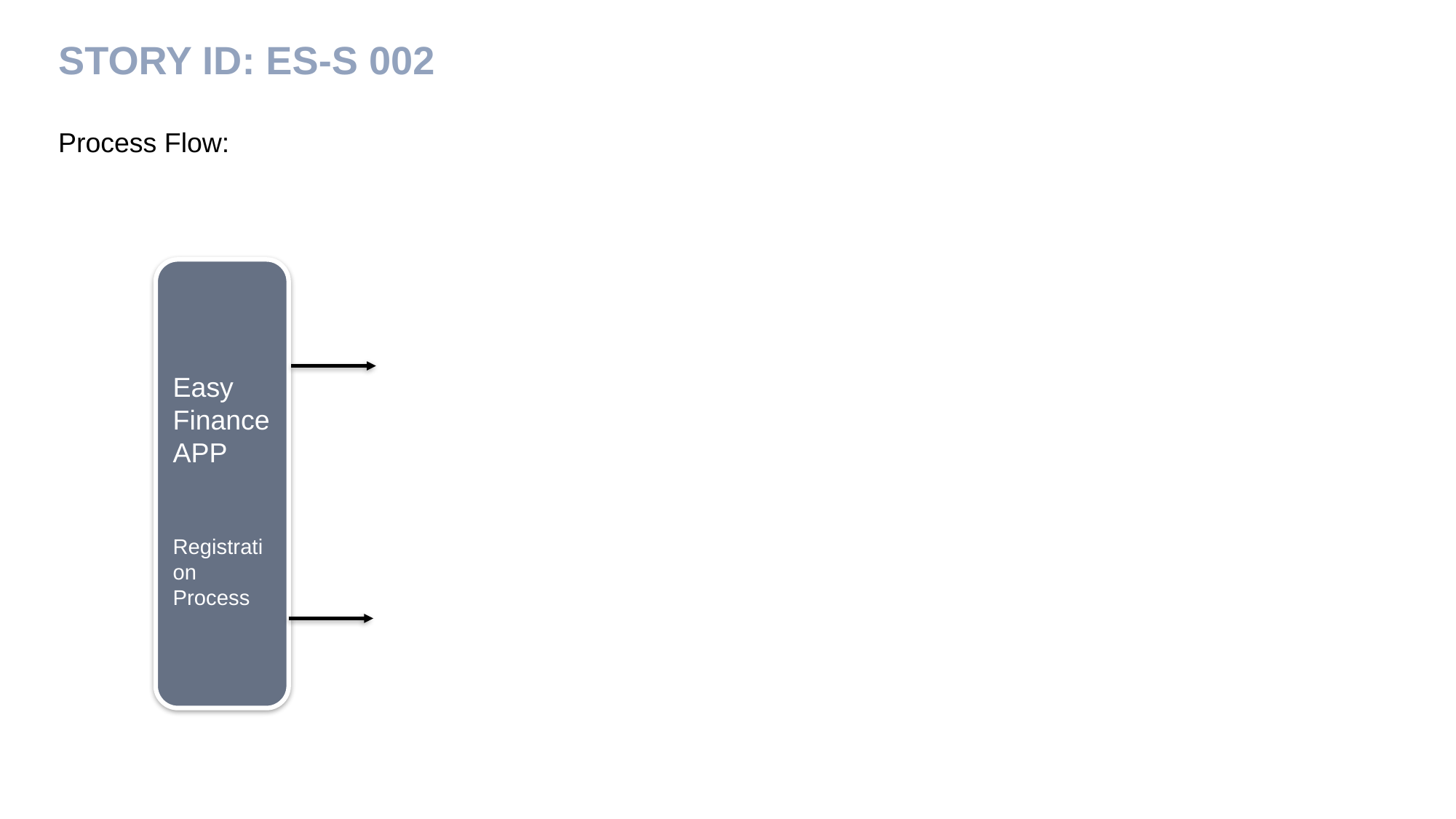

# Story ID: ES-S 002
Process Flow:

Easy Finance APP

Registration
Process